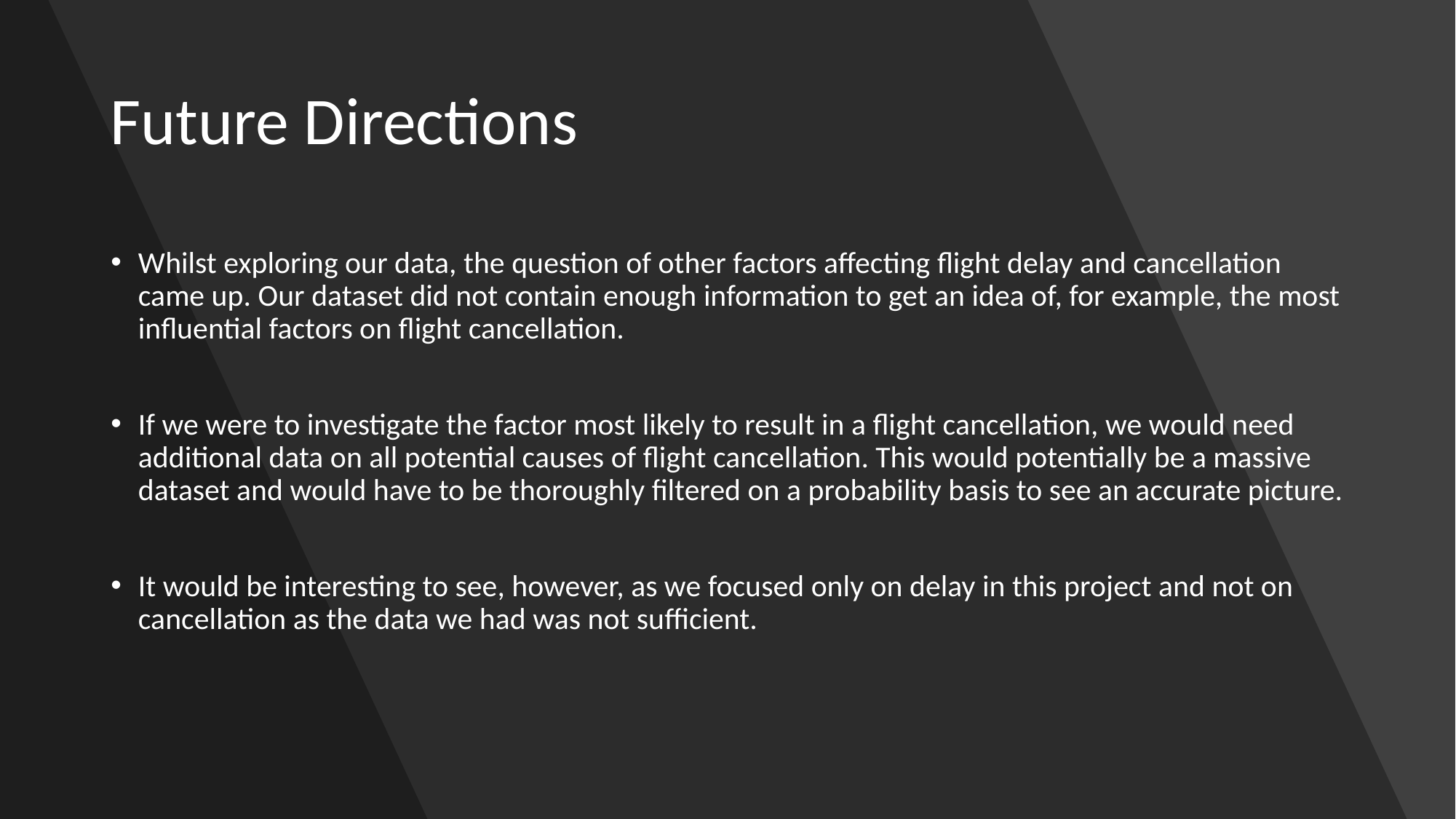

# Future Directions
Whilst exploring our data, the question of other factors affecting flight delay and cancellation came up. Our dataset did not contain enough information to get an idea of, for example, the most influential factors on flight cancellation.

If we were to investigate the factor most likely to result in a flight cancellation, we would need additional data on all potential causes of flight cancellation. This would potentially be a massive dataset and would have to be thoroughly filtered on a probability basis to see an accurate picture.

It would be interesting to see, however, as we focused only on delay in this project and not on cancellation as the data we had was not sufficient.